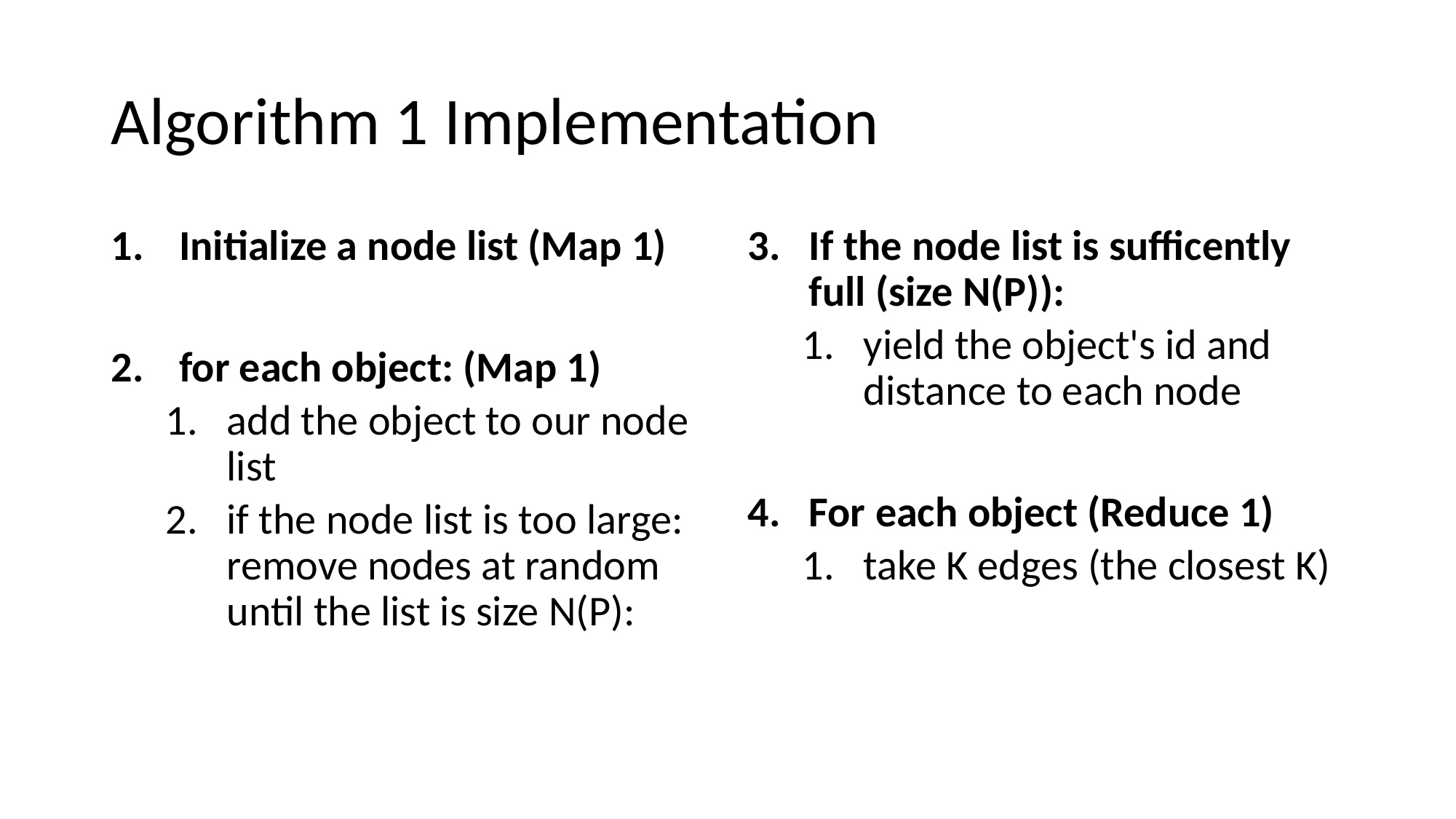

# Algorithm 1 Implementation
Initialize a node list (Map 1)

for each object: (Map 1)
add the object to our node list
if the node list is too large: remove nodes at random until the list is size N(P):

If the node list is sufficently full (size N(P)):
yield the object's id and distance to each node

For each object (Reduce 1)
take K edges (the closest K)